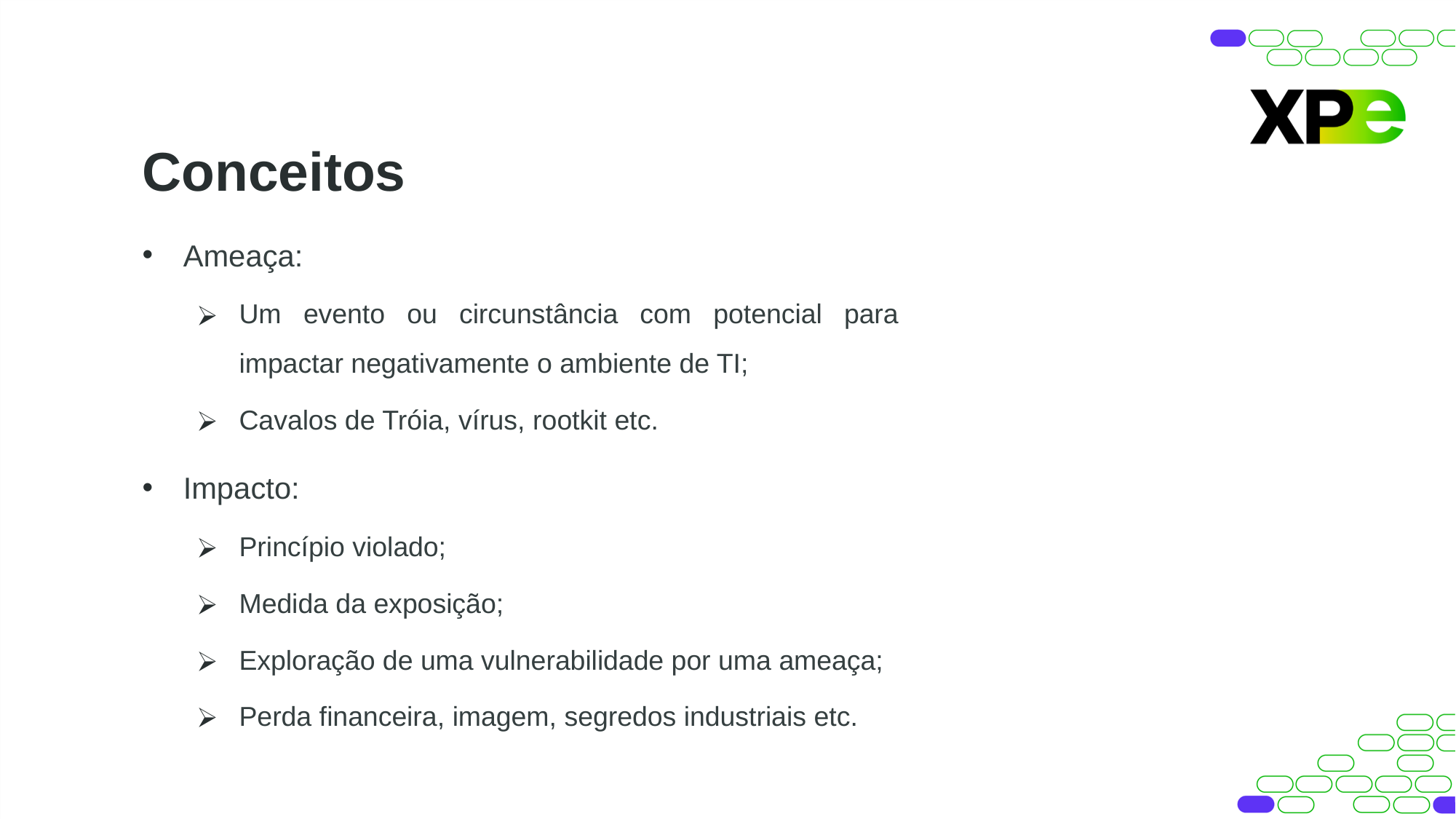

Conceitos
Ameaça:
Um evento ou circunstância com potencial para impactar negativamente o ambiente de TI;
Cavalos de Tróia, vírus, rootkit etc.
Impacto:
Princípio violado;
Medida da exposição;
Exploração de uma vulnerabilidade por uma ameaça;
Perda financeira, imagem, segredos industriais etc.